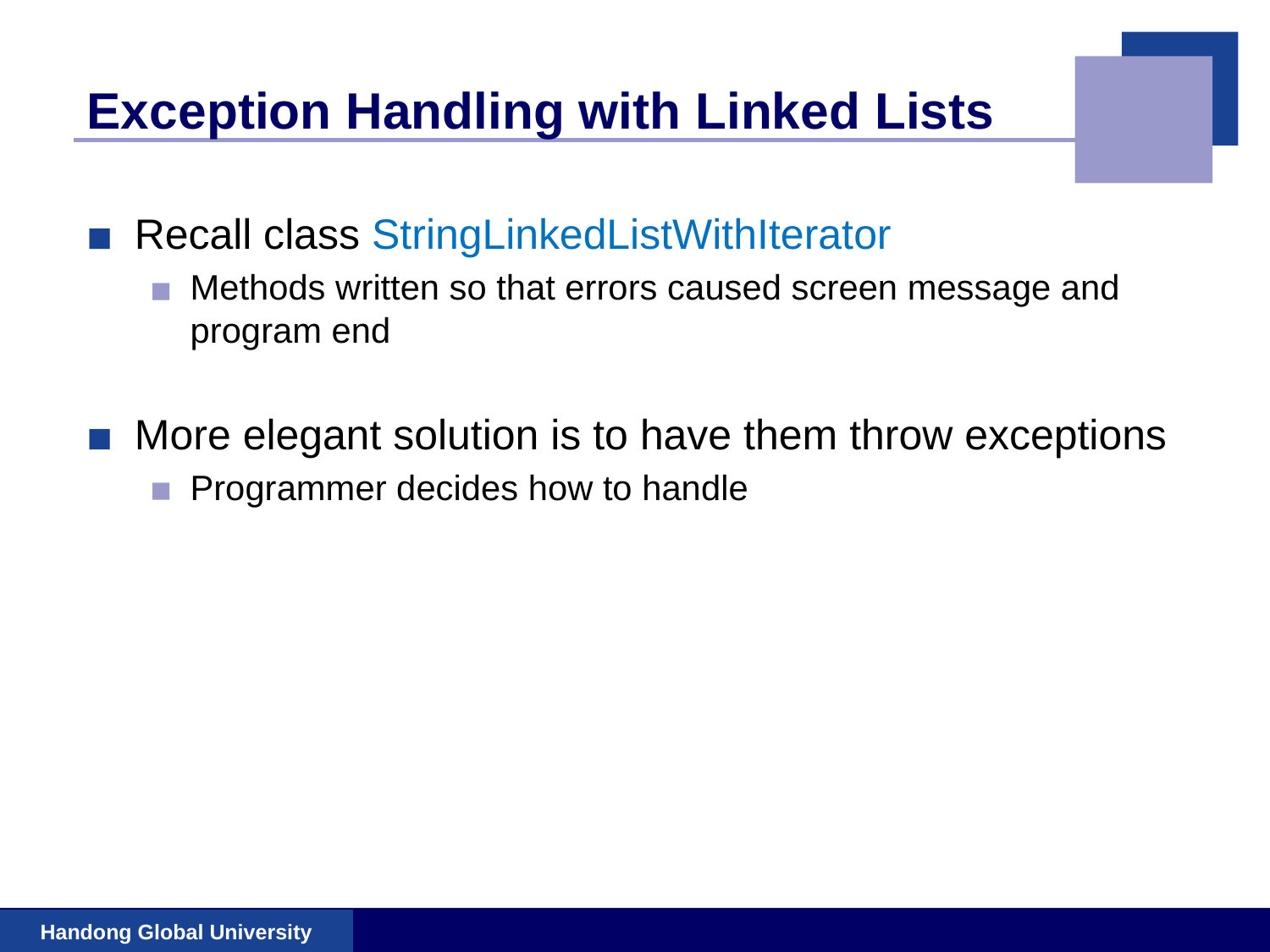

# Exception Handling with Linked Lists
Recall class StringLinkedListWithIterator
Methods written so that errors caused screen message and program end

More elegant solution is to have them throw exceptions
Programmer decides how to handle